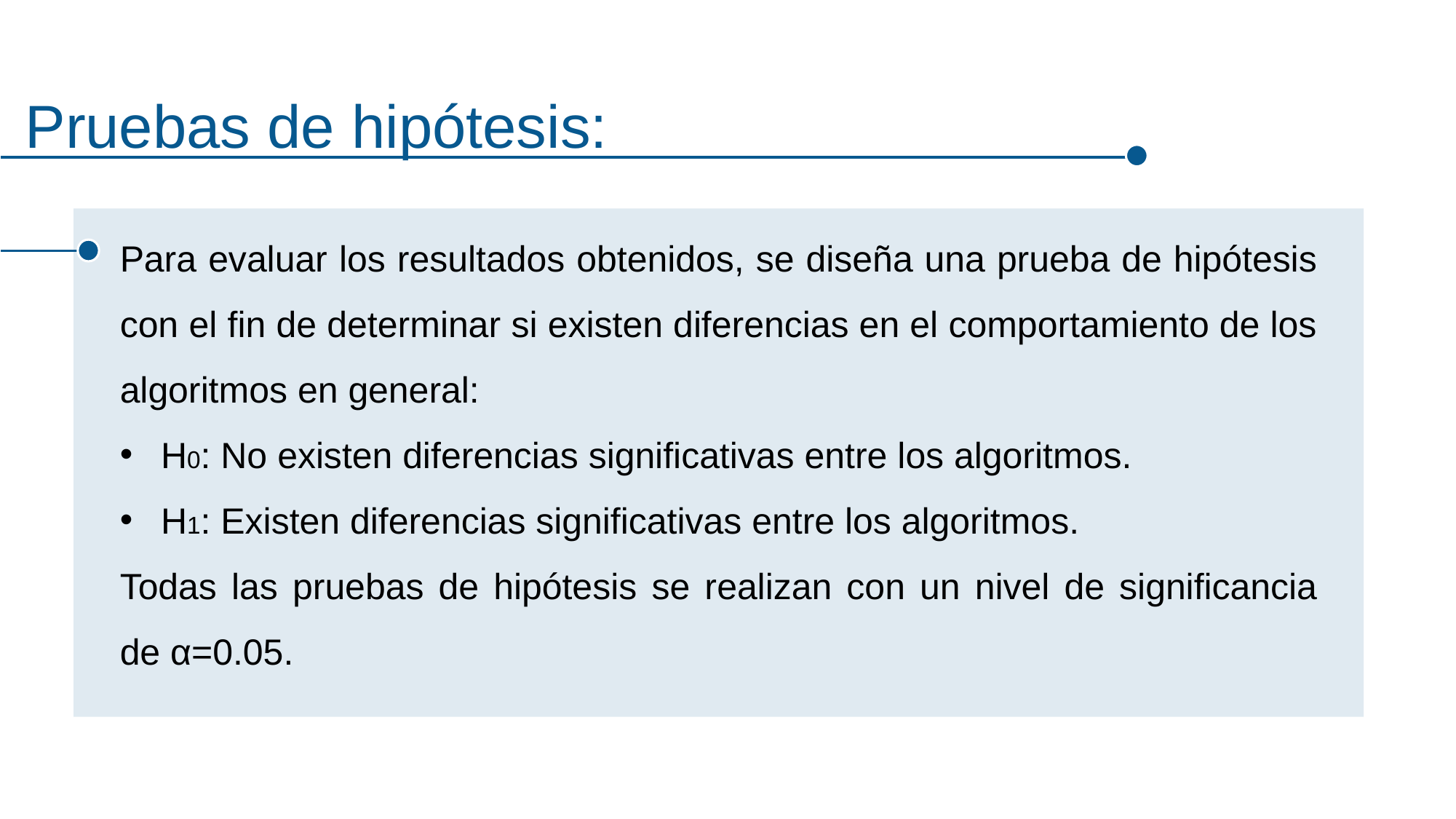

Pruebas de hipótesis:

Para evaluar los resultados obtenidos, se diseña una prueba de hipótesis con el fin de determinar si existen diferencias en el comportamiento de los algoritmos en general:
H0: No existen diferencias significativas entre los algoritmos.
H1: Existen diferencias significativas entre los algoritmos.
Todas las pruebas de hipótesis se realizan con un nivel de significancia de α=0.05.